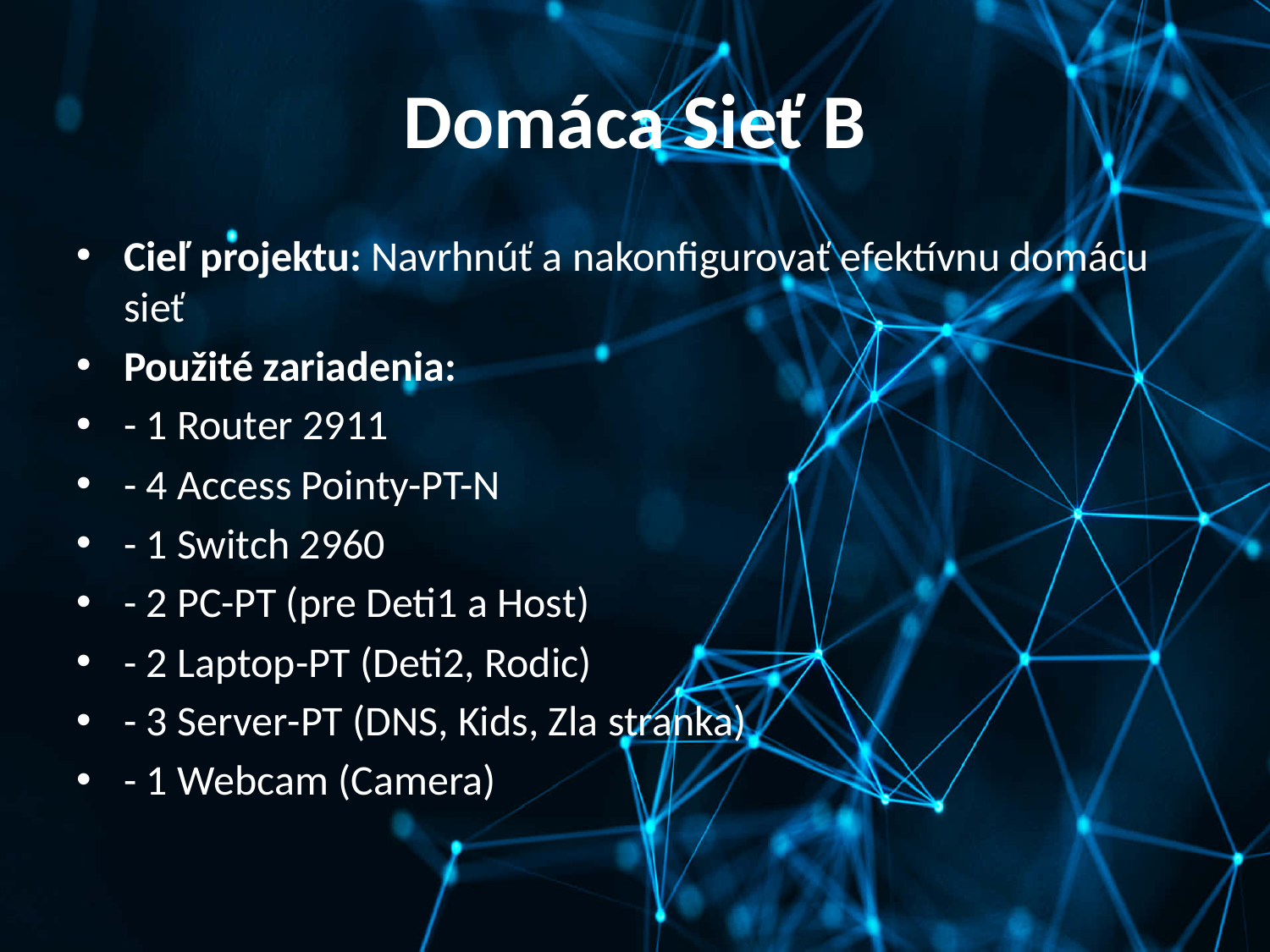

# Domáca Sieť B
Cieľ projektu: Navrhnúť a nakonfigurovať efektívnu domácu sieť
Použité zariadenia:
- 1 Router 2911
- 4 Access Pointy-PT-N
- 1 Switch 2960
- 2 PC-PT (pre Deti1 a Host)
- 2 Laptop-PT (Deti2, Rodic)
- 3 Server-PT (DNS, Kids, Zla stranka)
- 1 Webcam (Camera)